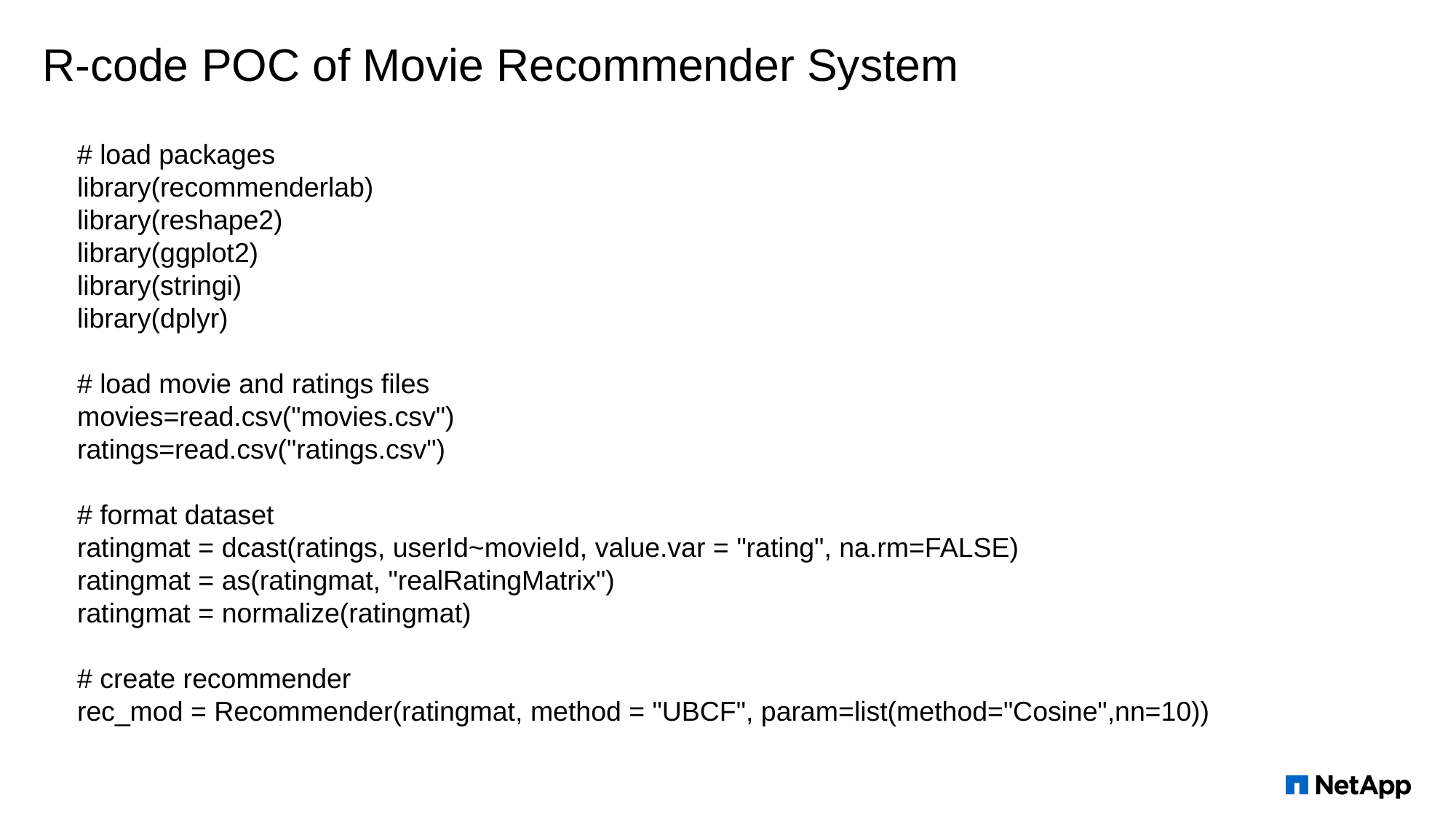

# R-code POC of Movie Recommender System
# load packages
library(recommenderlab)
library(reshape2)
library(ggplot2)
library(stringi)
library(dplyr)

# load movie and ratings files
movies=read.csv("movies.csv")
ratings=read.csv("ratings.csv")

# format dataset
ratingmat = dcast(ratings, userId~movieId, value.var = "rating", na.rm=FALSE)
ratingmat = as(ratingmat, "realRatingMatrix")
ratingmat = normalize(ratingmat)

# create recommender
rec_mod = Recommender(ratingmat, method = "UBCF", param=list(method="Cosine",nn=10))